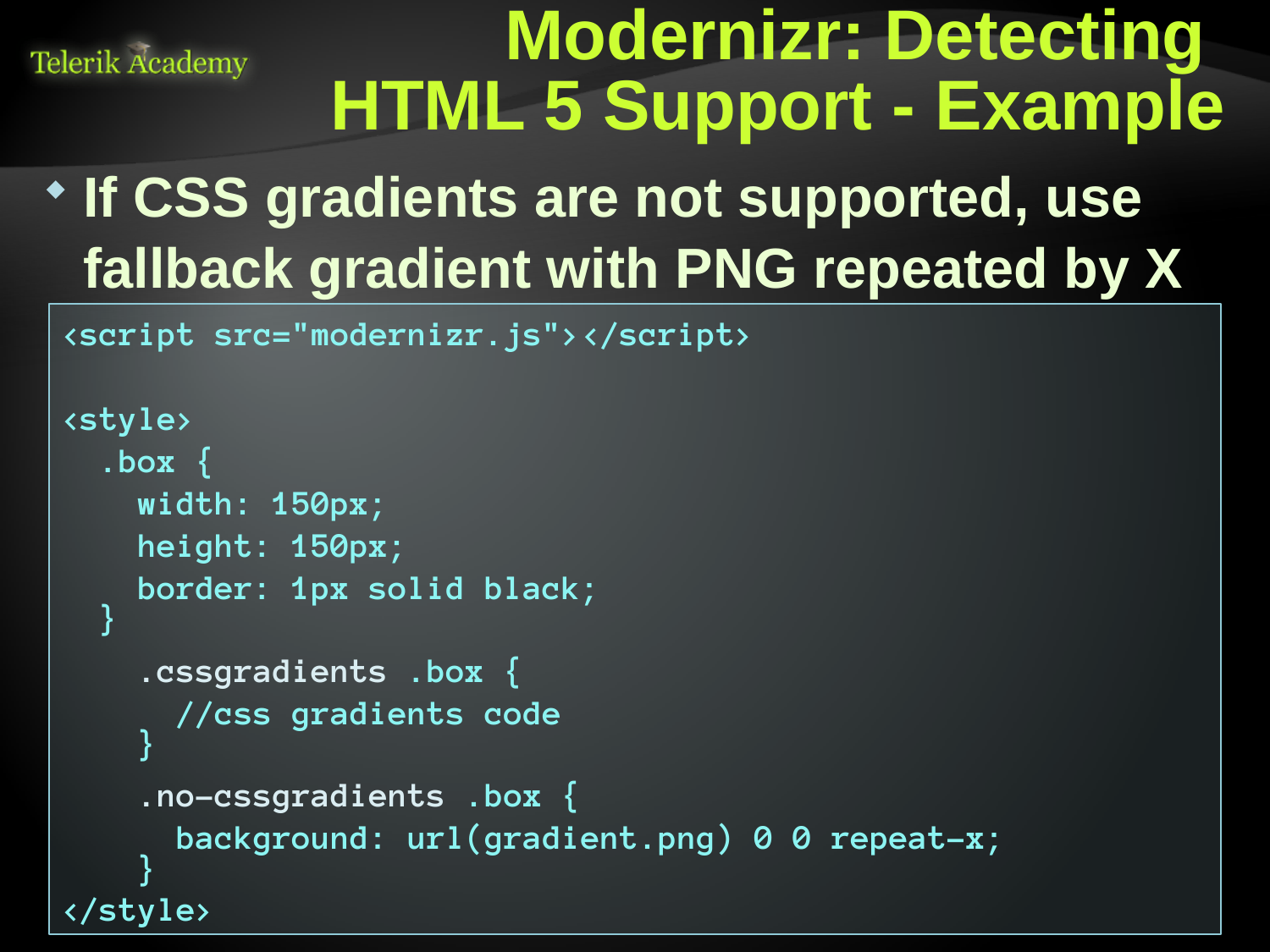

# Modernizr: Detecting HTML 5 Support - Example
If CSS gradients are not supported, use fallback gradient with PNG repeated by X
<script src="modernizr.js"></script>
<style>
  .box {
    width: 150px;
    height: 150px;
    border: 1px solid black;
  }
    .cssgradients .box {
      //css gradients code
    }
    .no-cssgradients .box {
      background: url(gradient.png) 0 0 repeat-x;
    }
</style>